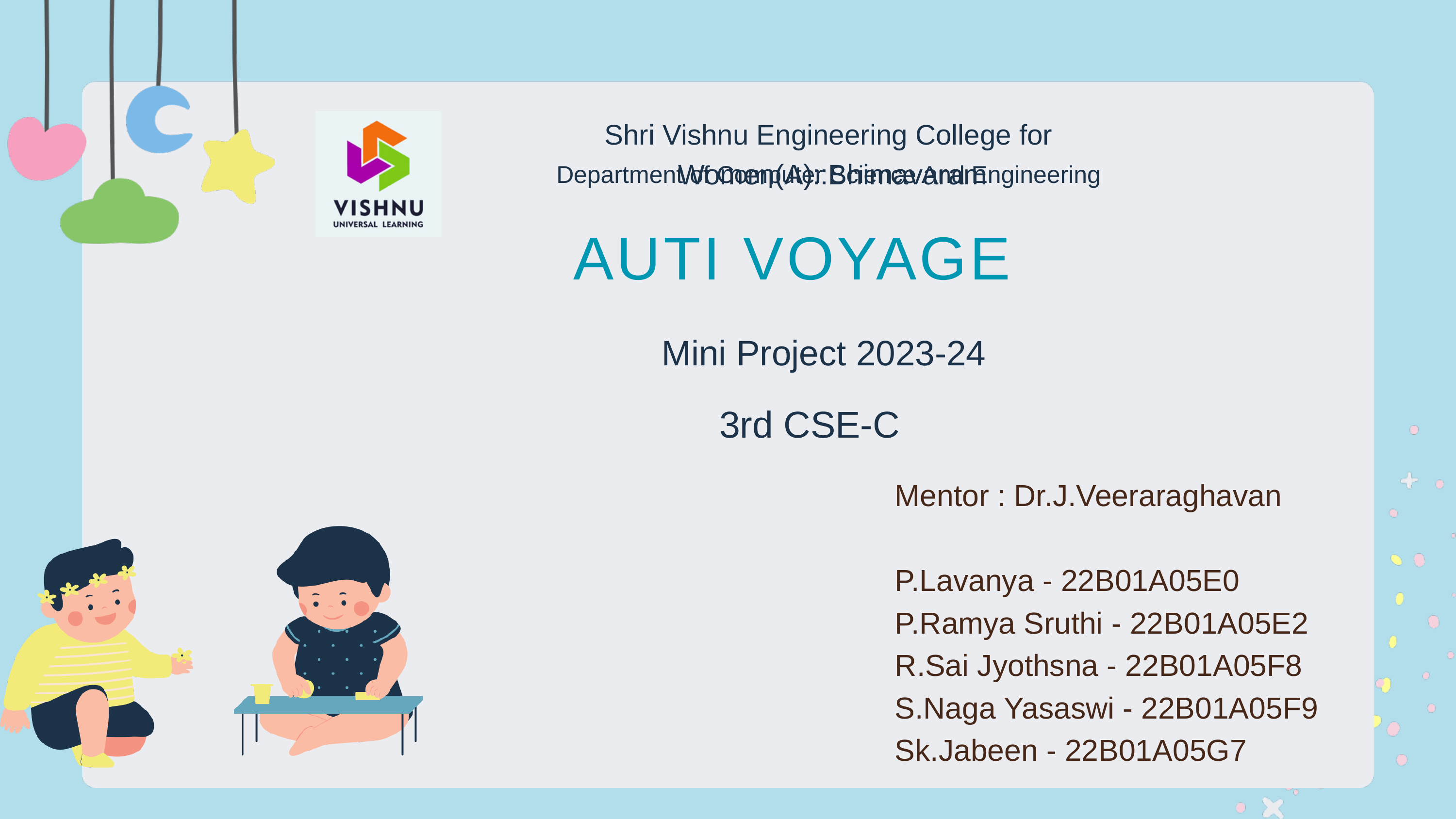

Shri Vishnu Engineering College for  Women(A)::Bhimavaram

Department of Computer Science And Engineering

AUTI VOYAGE
Mini Project 2023-24

3rd CSE-C
Mentor : Dr.J.Veeraraghavan

P.Lavanya - 22B01A05E0
P.Ramya Sruthi - 22B01A05E2
R.Sai Jyothsna - 22B01A05F8
S.Naga Yasaswi - 22B01A05F9
Sk.Jabeen - 22B01A05G7